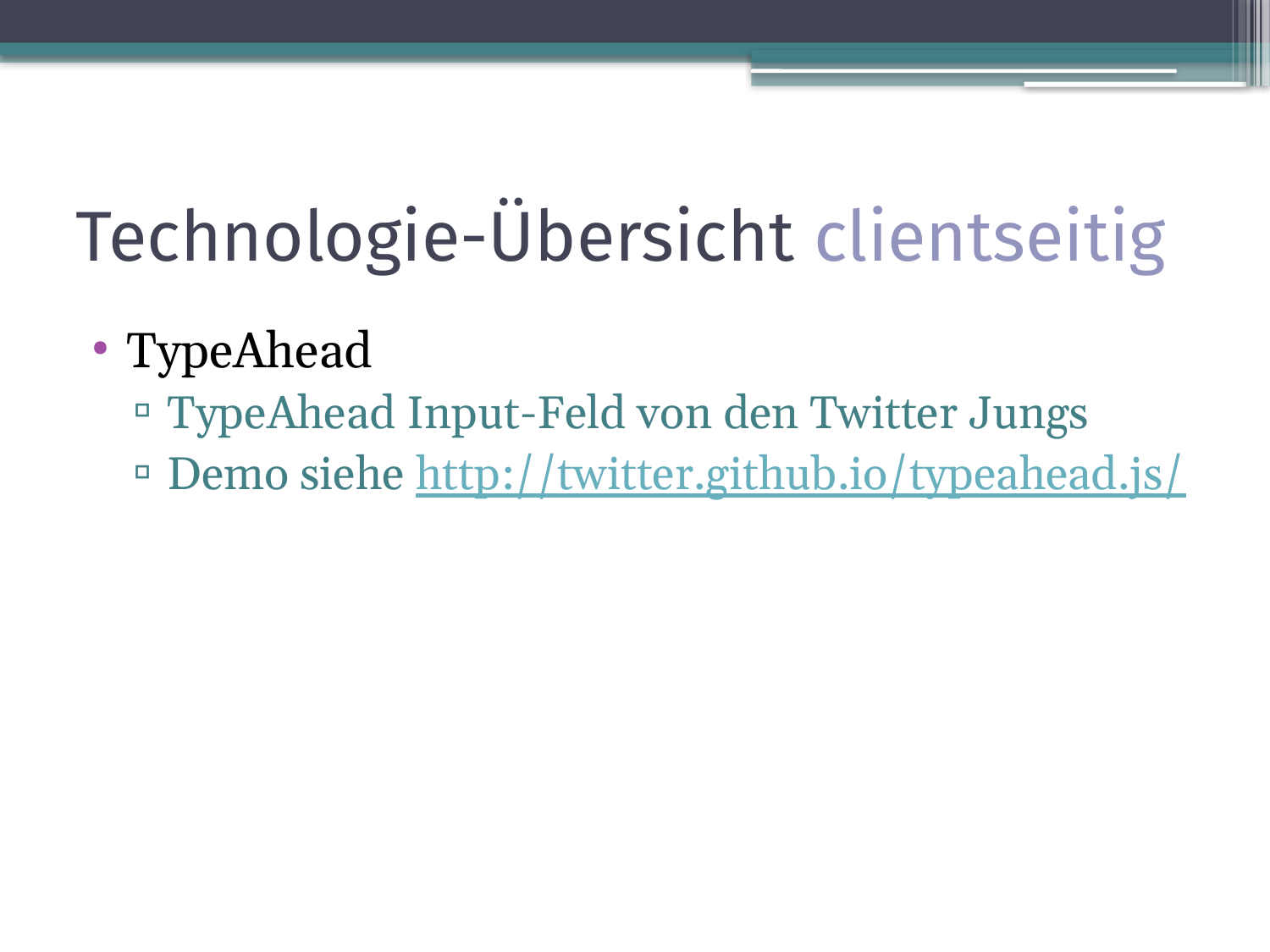

# Technologie-Übersicht clientseitig
TypeAhead
TypeAhead Input-Feld von den Twitter Jungs
Demo siehe http://twitter.github.io/typeahead.js/